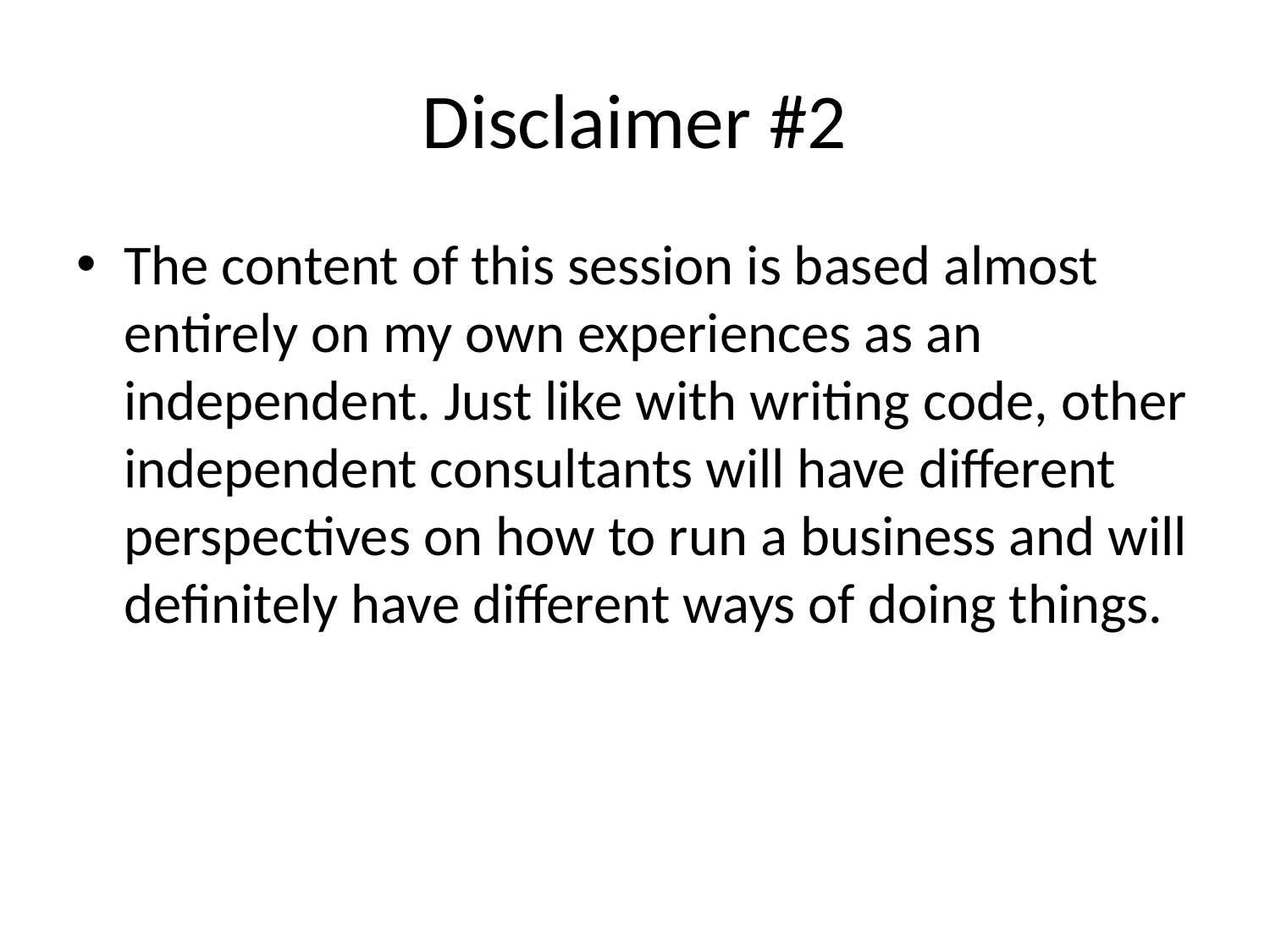

# Disclaimer #2
The content of this session is based almost entirely on my own experiences as an independent. Just like with writing code, other independent consultants will have different perspectives on how to run a business and will definitely have different ways of doing things.